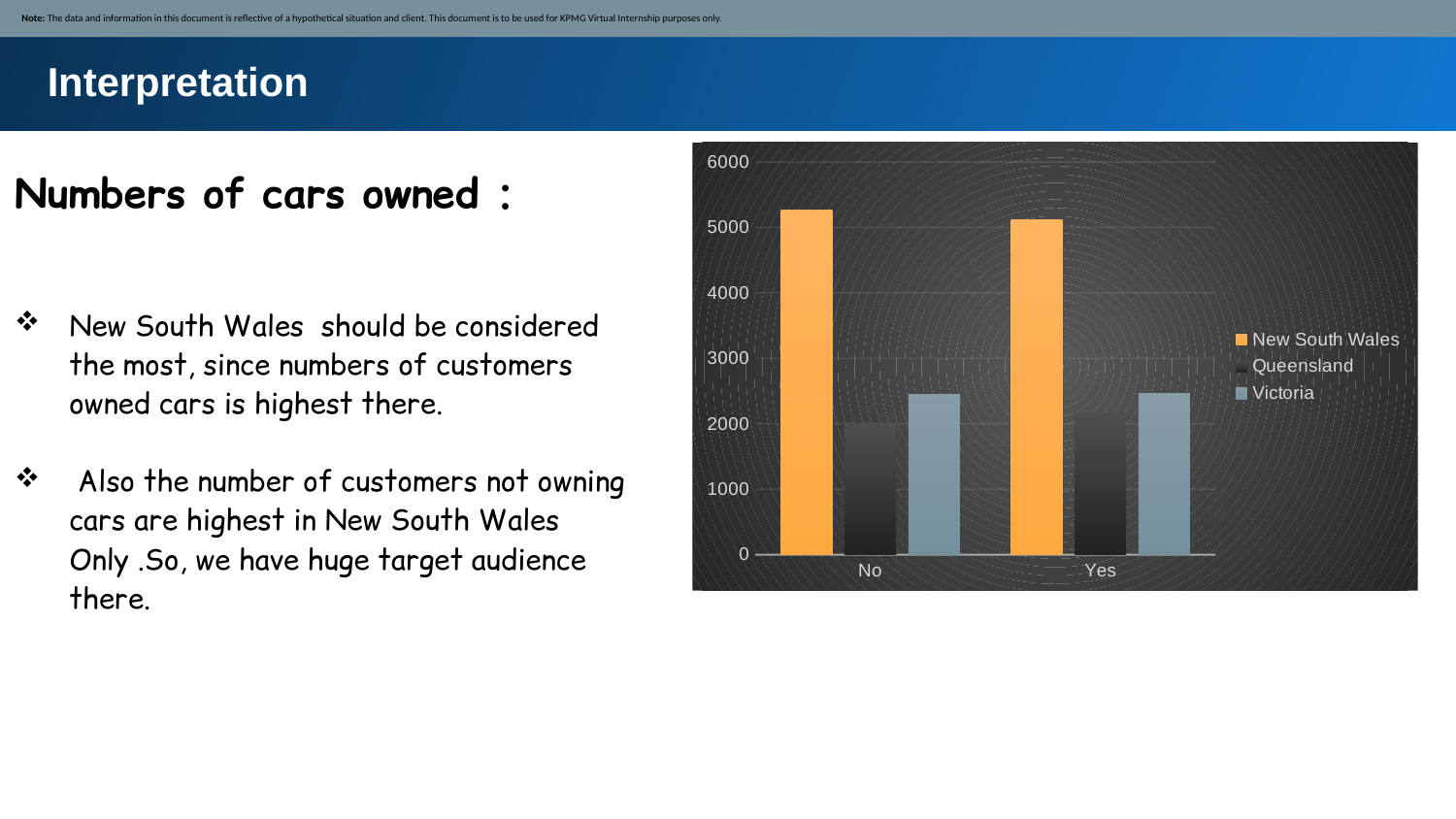

Note: The data and information in this document is reflective of a hypothetical situation and client. This document is to be used for KPMG Virtual Internship purposes only.
Interpretation

### Chart

| Category |  |  |  |
|---|---|---|---|
| No | 5265.0 | 1972.0 | 2451.0 |
| Yes | 5124.0 | 2171.0 | 2457.0 |
Numbers of cars owned :
New South Wales  should be considered the most, since numbers of customers owned cars is highest there.

 Also the number of customers not owning cars are highest in New South Wales Only .So, we have huge target audience there.